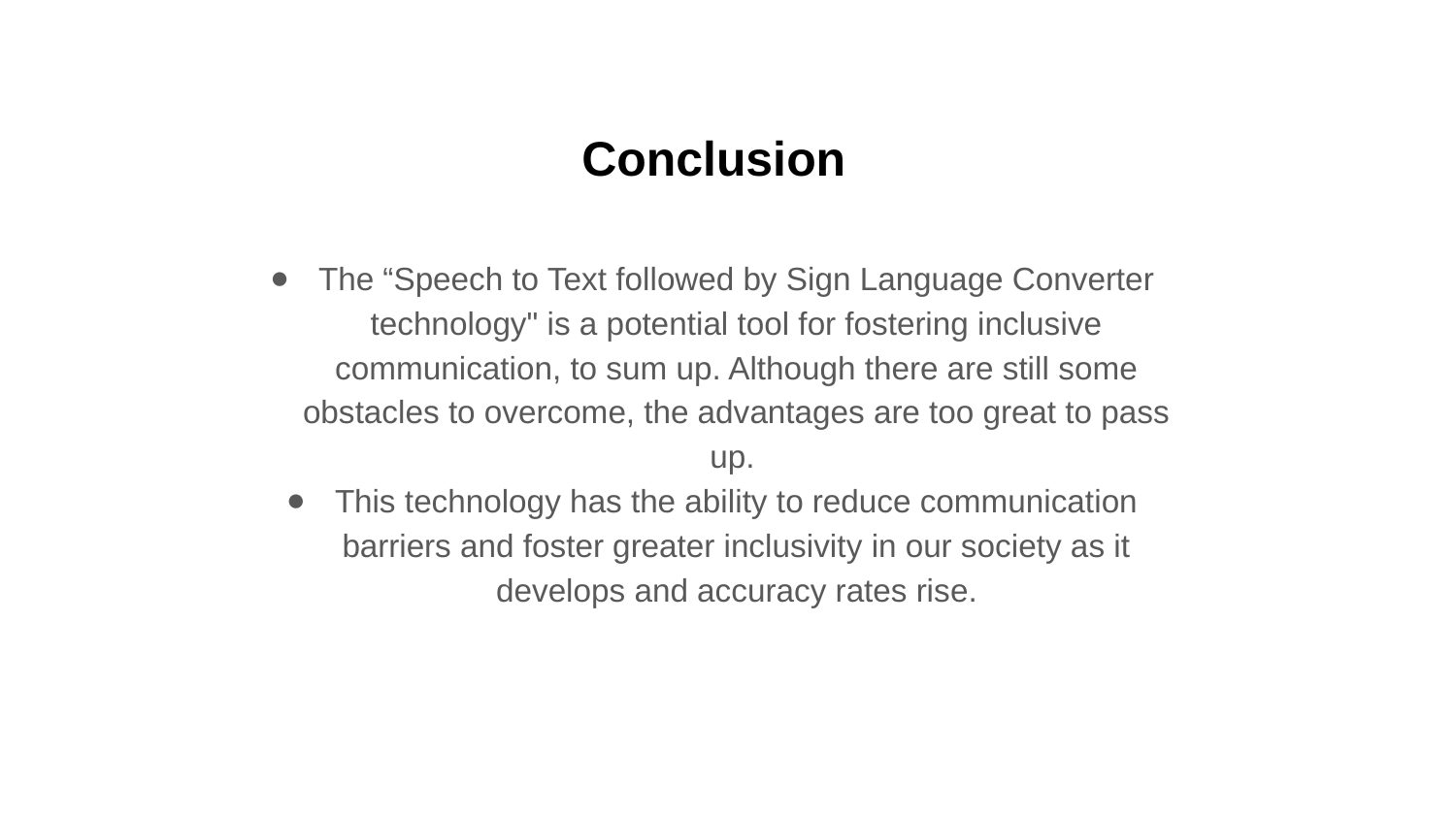

# Conclusion
The “Speech to Text followed by Sign Language Converter technology" is a potential tool for fostering inclusive communication, to sum up. Although there are still some obstacles to overcome, the advantages are too great to pass up.
This technology has the ability to reduce communication barriers and foster greater inclusivity in our society as it develops and accuracy rates rise.